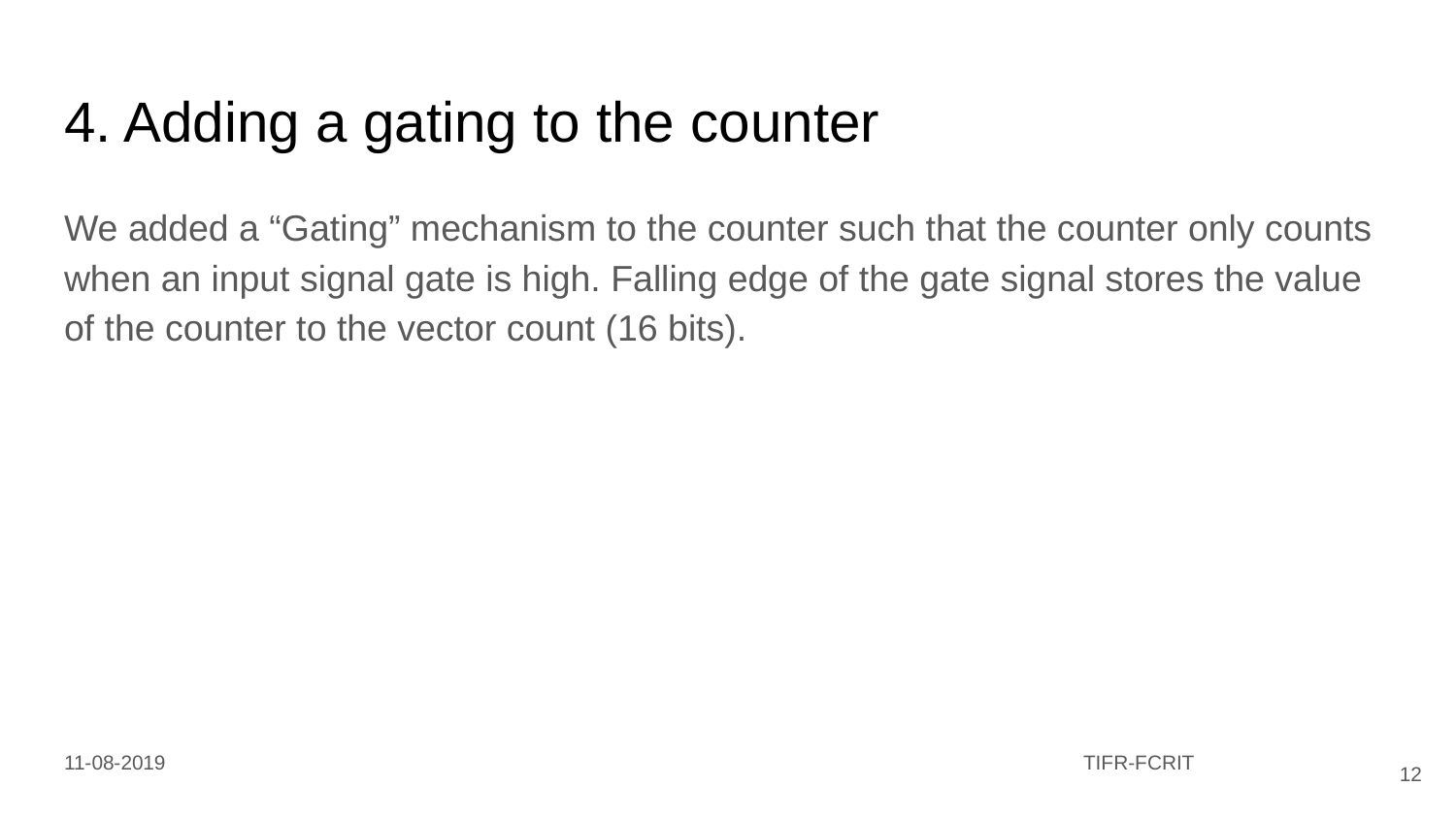

# 4. Adding a gating to the counter
We added a “Gating” mechanism to the counter such that the counter only counts when an input signal gate is high. Falling edge of the gate signal stores the value of the counter to the vector count (16 bits).
11-08-2019							TIFR-FCRIT
12